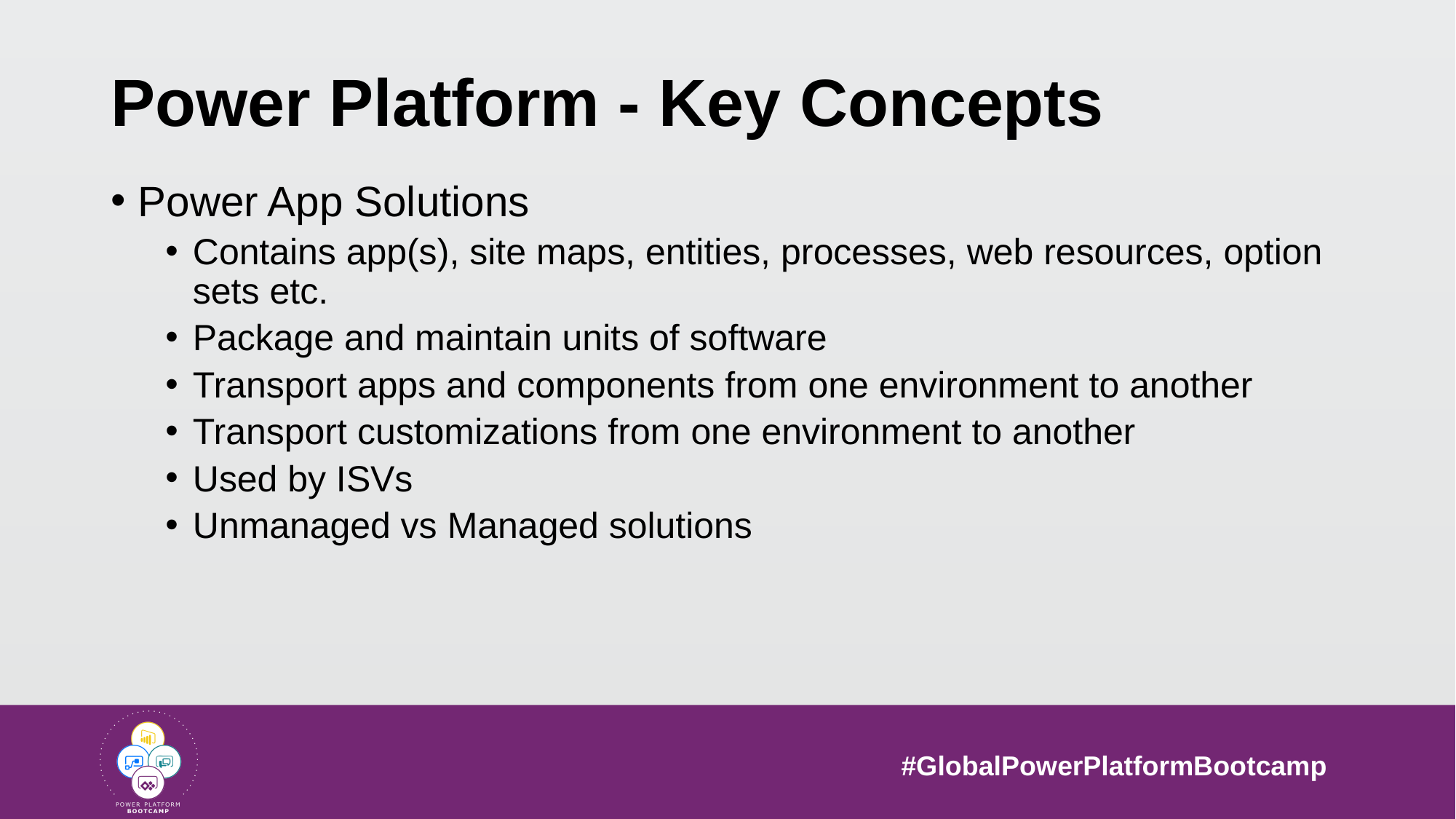

# Power Platform - Key Concepts
Power App Solutions​
Contains app(s), site maps, entities, processes, web resources, option sets etc.
Package and maintain units of software
Transport apps and components from one environment to another
Transport customizations from one environment to another
Used by ISVs
Unmanaged vs Managed solutions​